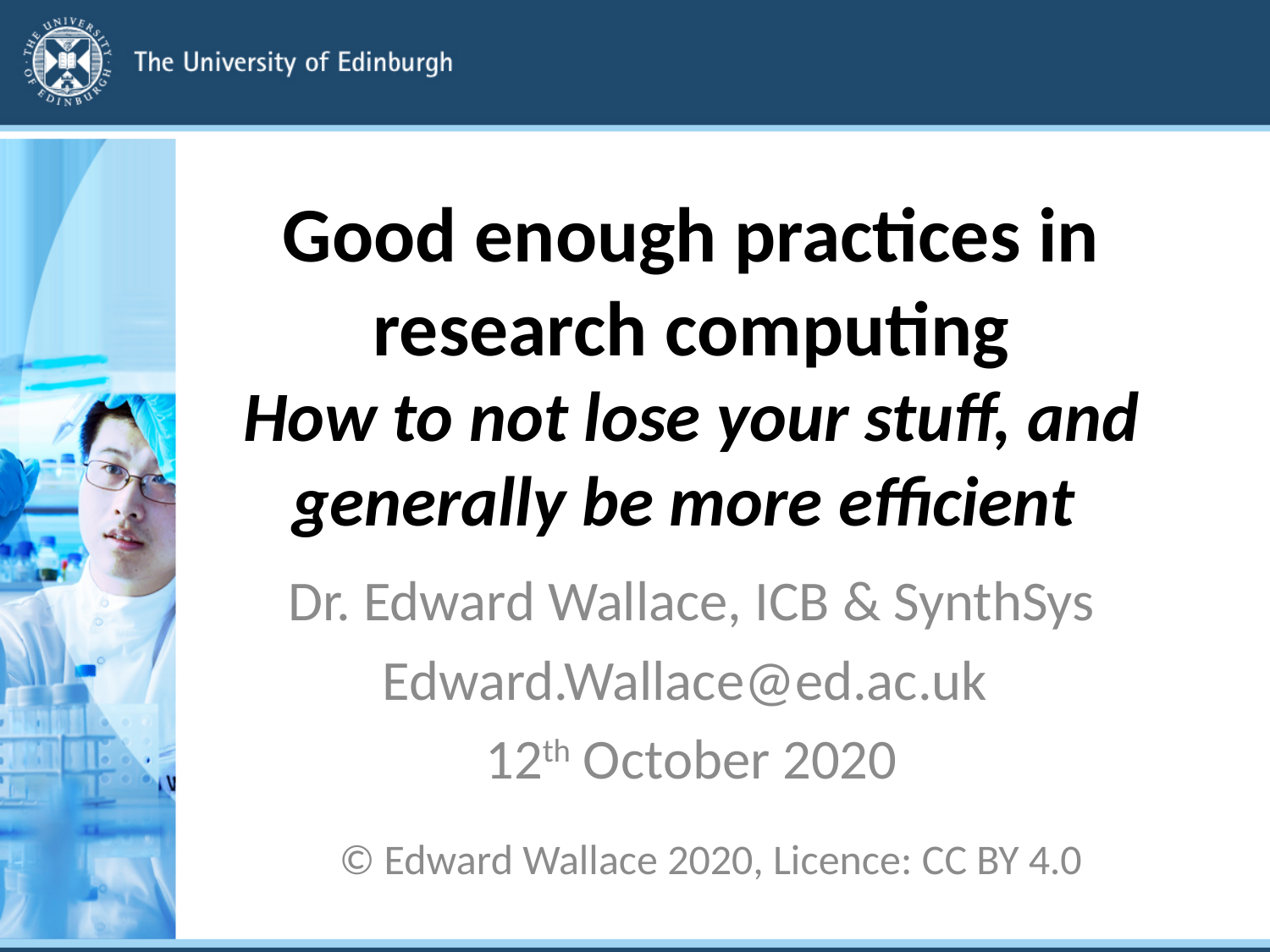

# Good enough practices in research computing How to not lose your stuff, and generally be more efficient
Dr. Edward Wallace, ICB & SynthSys
Edward.Wallace@ed.ac.uk
12th October 2020
© Edward Wallace 2020, Licence: CC BY 4.0